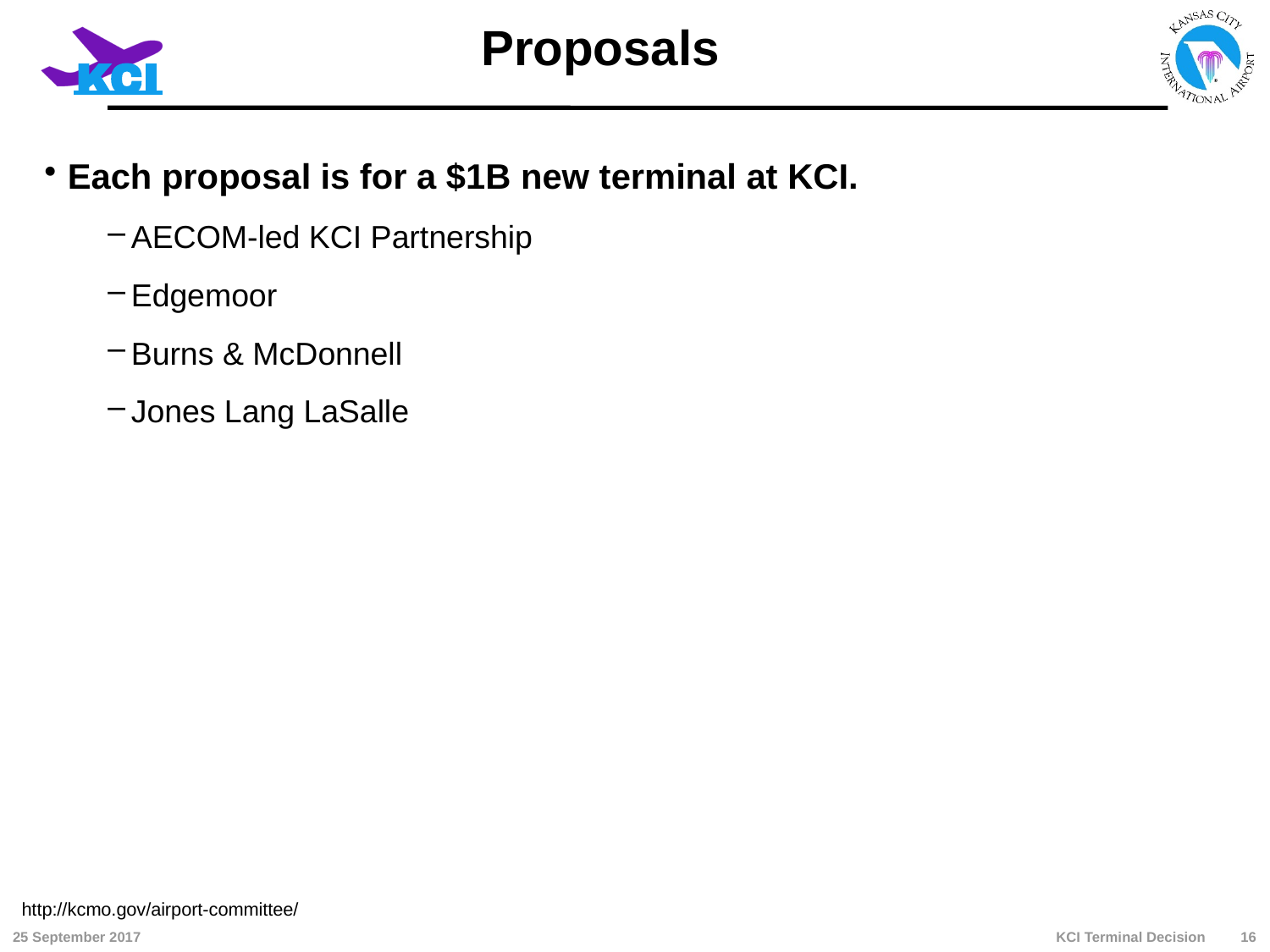

# Proposals
Each proposal is for a $1B new terminal at KCI.
AECOM-led KCI Partnership
Edgemoor
Burns & McDonnell
Jones Lang LaSalle
http://kcmo.gov/airport-committee/
KCI Terminal Decision
25 September 2017
16